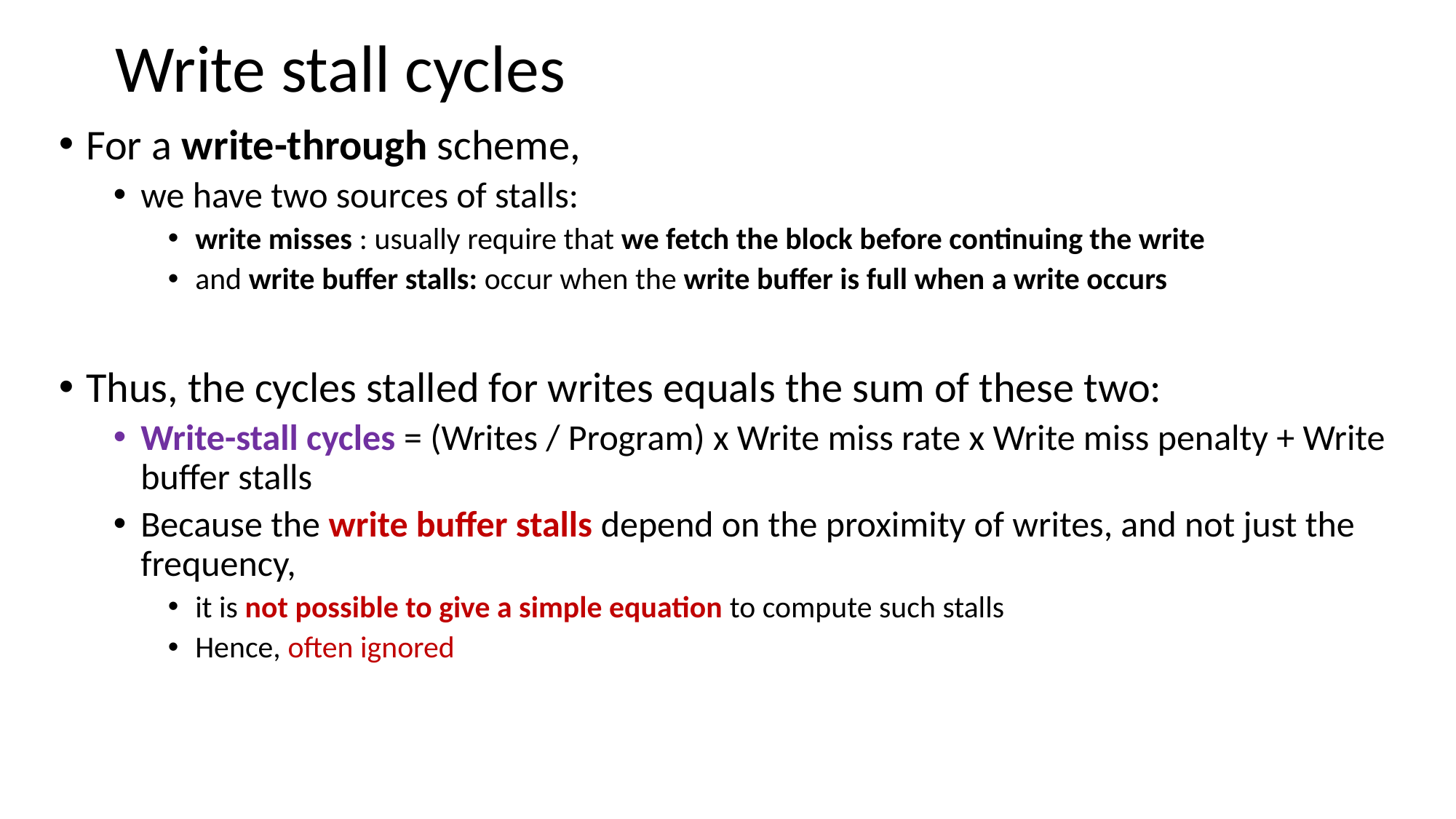

# Write stall cycles
For a write-through scheme,
we have two sources of stalls:
write misses : usually require that we fetch the block before continuing the write
and write buffer stalls: occur when the write buffer is full when a write occurs

Thus, the cycles stalled for writes equals the sum of these two:
Write-stall cycles = (Writes / Program) x Write miss rate x Write miss penalty + Write buffer stalls
Because the write buffer stalls depend on the proximity of writes, and not just the frequency,
it is not possible to give a simple equation to compute such stalls
Hence, often ignored